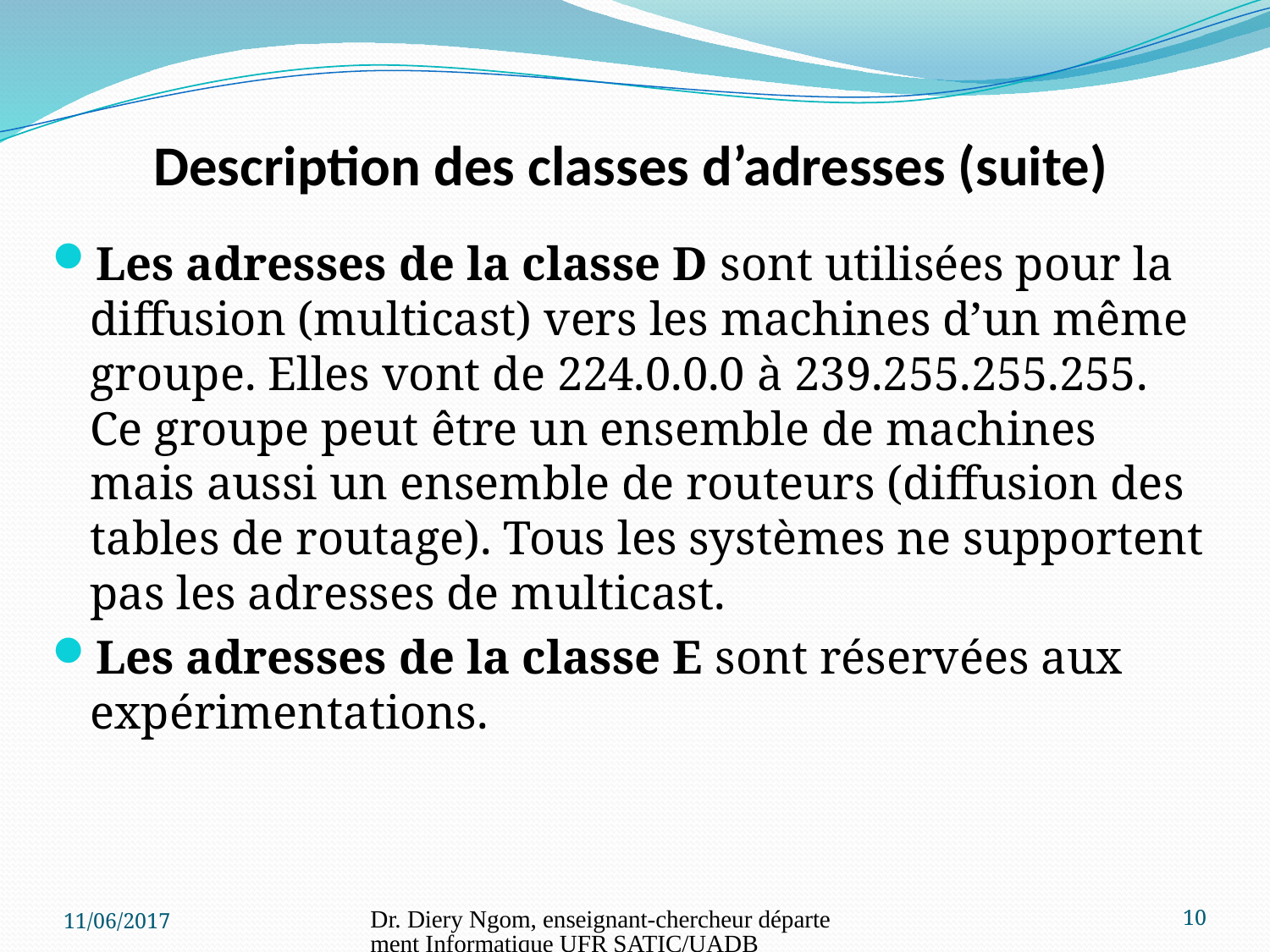

# Description des classes d’adresses (suite)
Les adresses de la classe D sont utilisées pour la diffusion (multicast) vers les machines d’un même groupe. Elles vont de 224.0.0.0 à 239.255.255.255. Ce groupe peut être un ensemble de machines mais aussi un ensemble de routeurs (diffusion des tables de routage). Tous les systèmes ne supportent pas les adresses de multicast.
Les adresses de la classe E sont réservées aux expérimentations.

11/06/2017
Dr. Diery Ngom, enseignant-chercheur département Informatique UFR SATIC/UADB
10